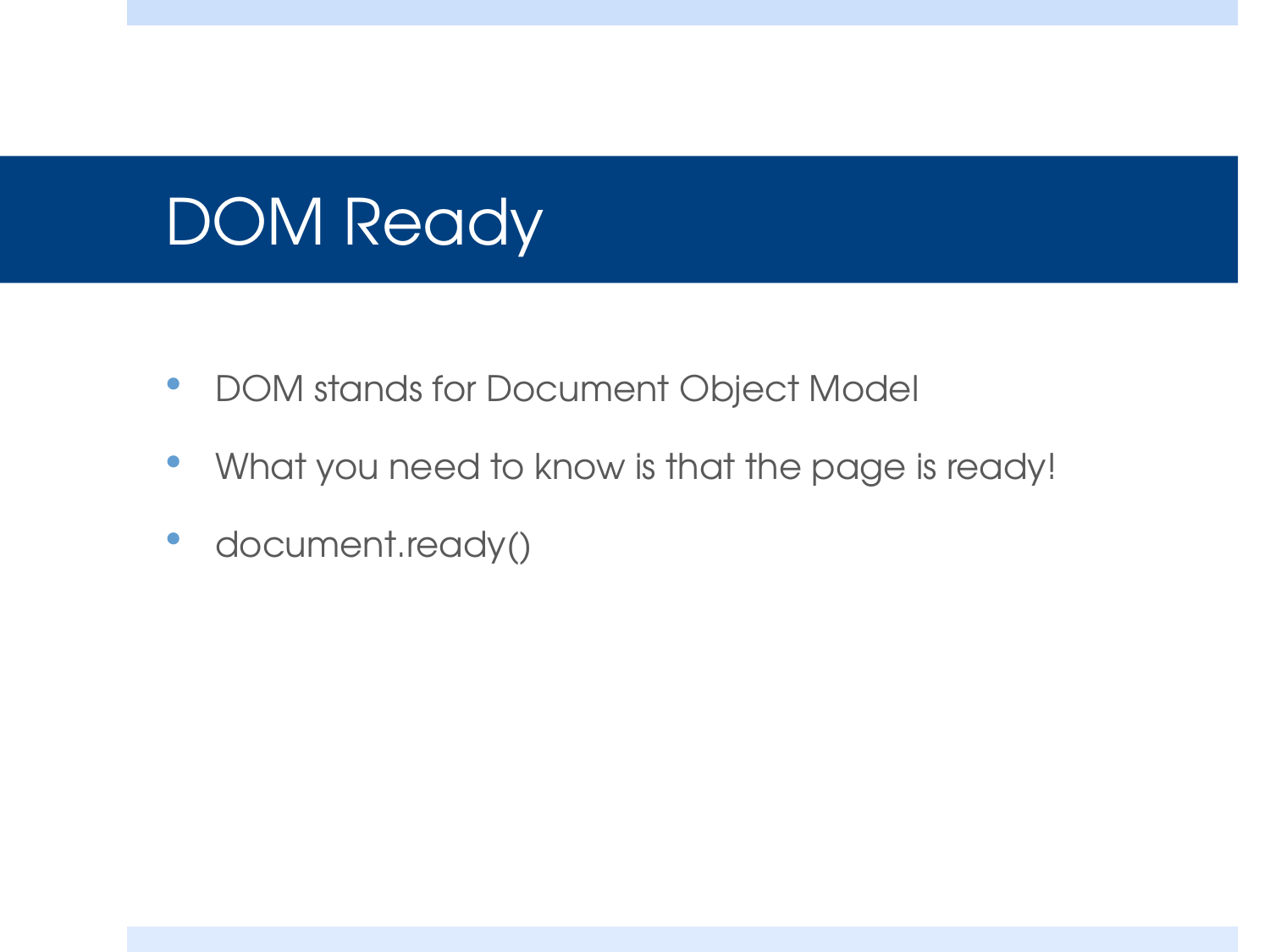

# DOM Ready
DOM stands for Document Object Model
What you need to know is that the page is ready!
document.ready()